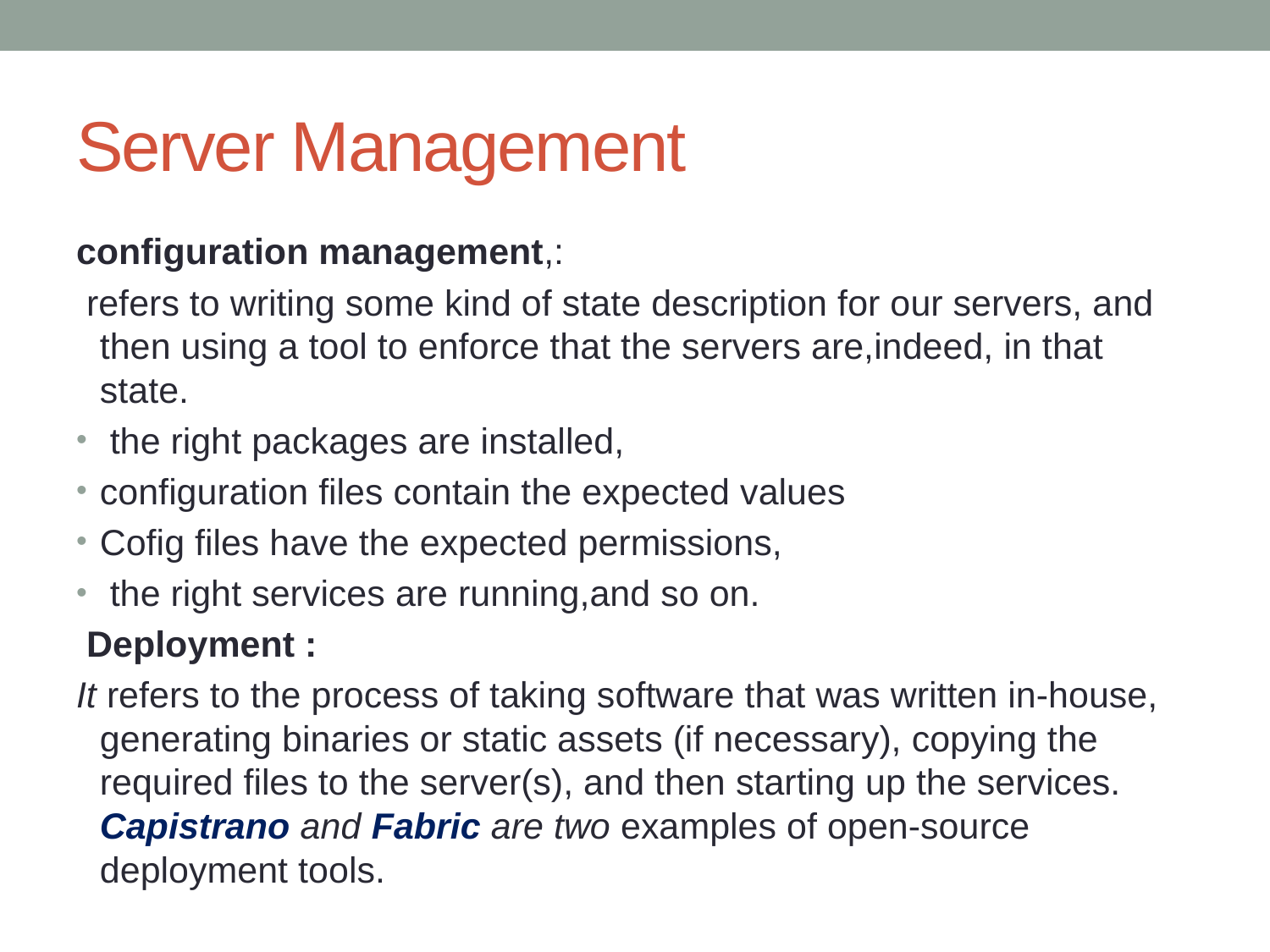

# Server Management
configuration management,:
 refers to writing some kind of state description for our servers, and then using a tool to enforce that the servers are,indeed, in that state.
 the right packages are installed,
configuration files contain the expected values
Cofig files have the expected permissions,
 the right services are running,and so on.
 Deployment :
It refers to the process of taking software that was written in-house, generating binaries or static assets (if necessary), copying the required files to the server(s), and then starting up the services. Capistrano and Fabric are two examples of open-source deployment tools.